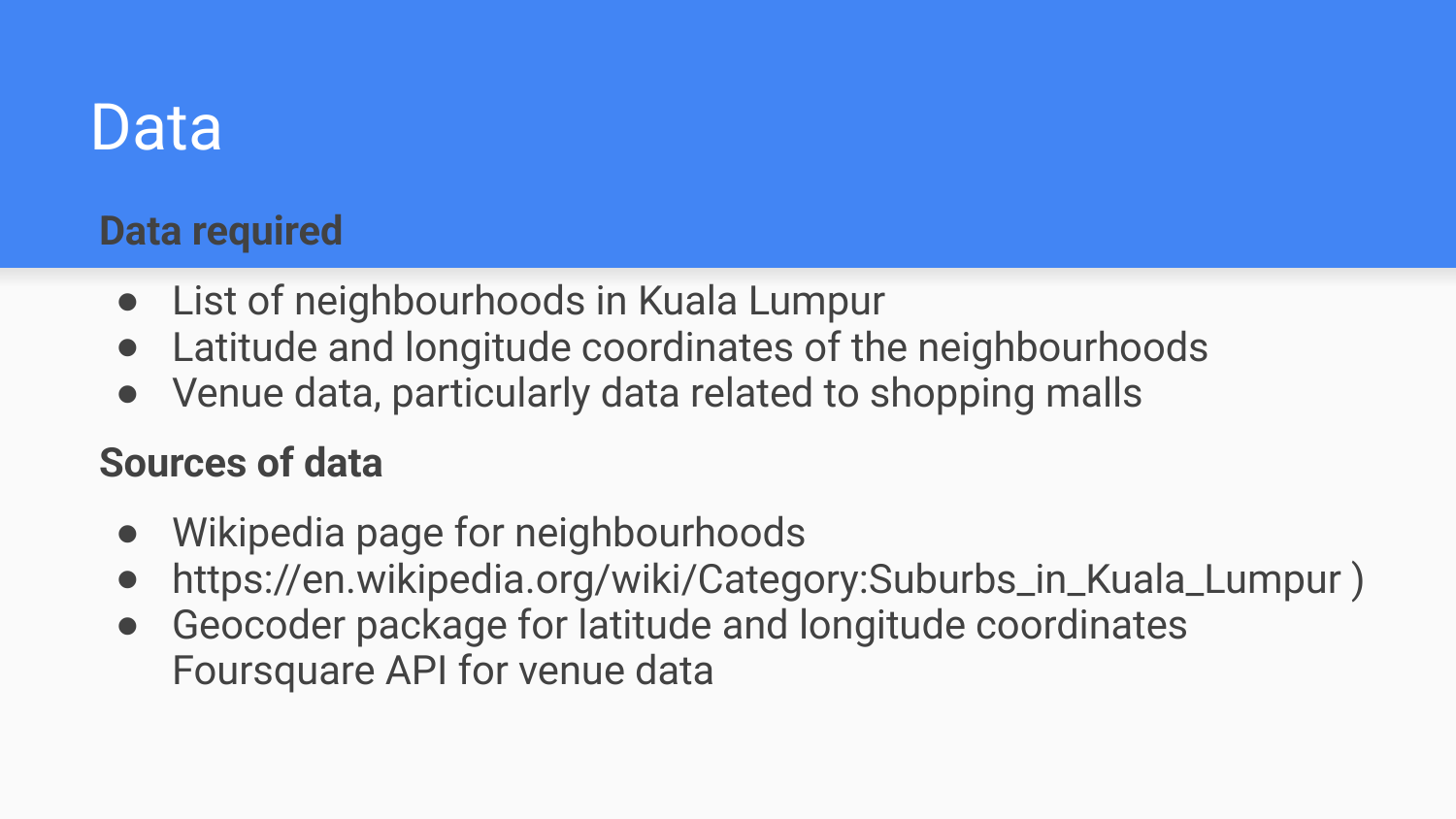

# Data
Data required
List of neighbourhoods in Kuala Lumpur
Latitude and longitude coordinates of the neighbourhoods
Venue data, particularly data related to shopping malls
Sources of data
Wikipedia page for neighbourhoods
https://en.wikipedia.org/wiki/Category:Suburbs_in_Kuala_Lumpur )
Geocoder package for latitude and longitude coordinates Foursquare API for venue data